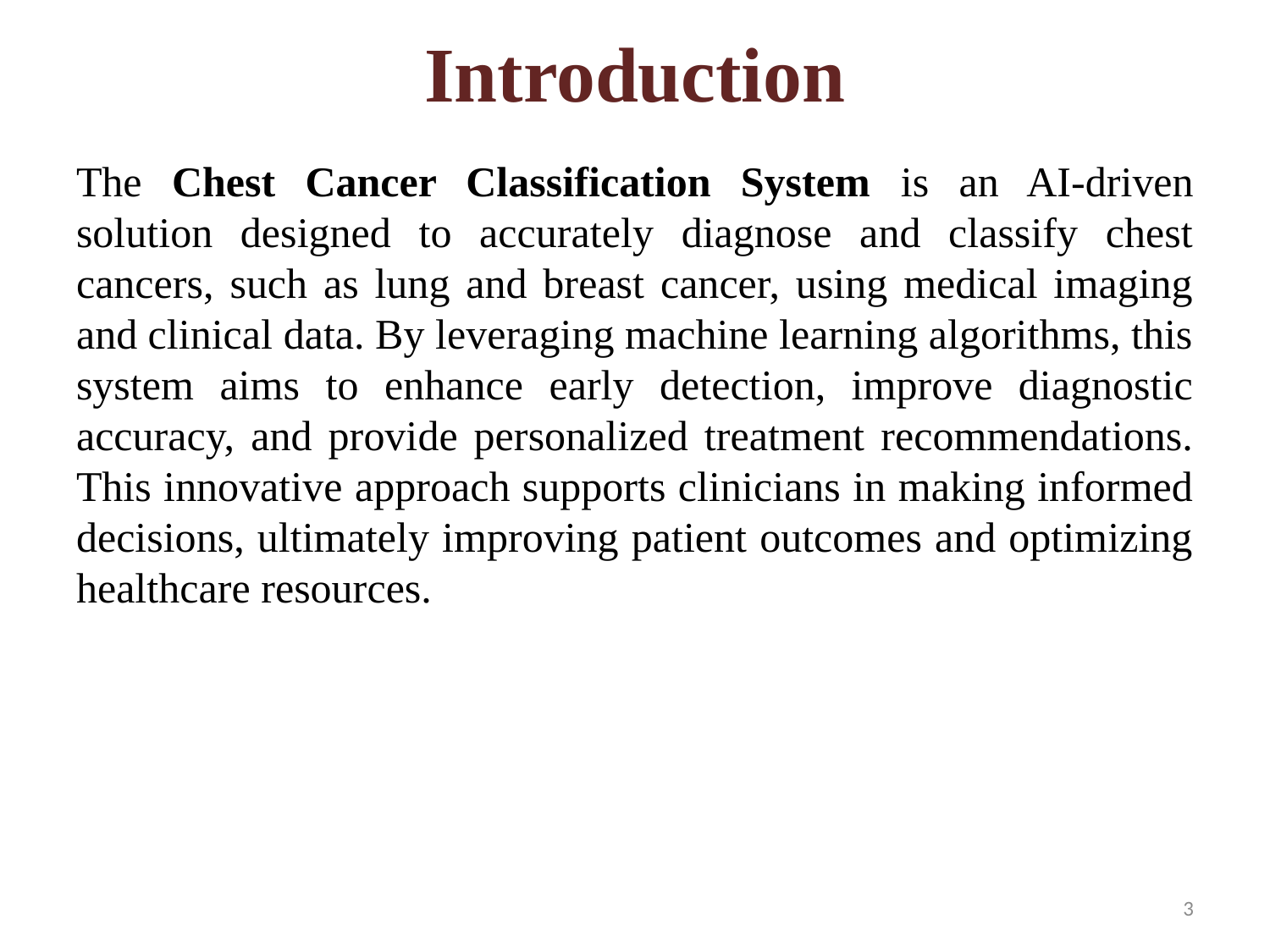

# Introduction
The Chest Cancer Classification System is an AI-driven solution designed to accurately diagnose and classify chest cancers, such as lung and breast cancer, using medical imaging and clinical data. By leveraging machine learning algorithms, this system aims to enhance early detection, improve diagnostic accuracy, and provide personalized treatment recommendations. This innovative approach supports clinicians in making informed decisions, ultimately improving patient outcomes and optimizing healthcare resources.
3